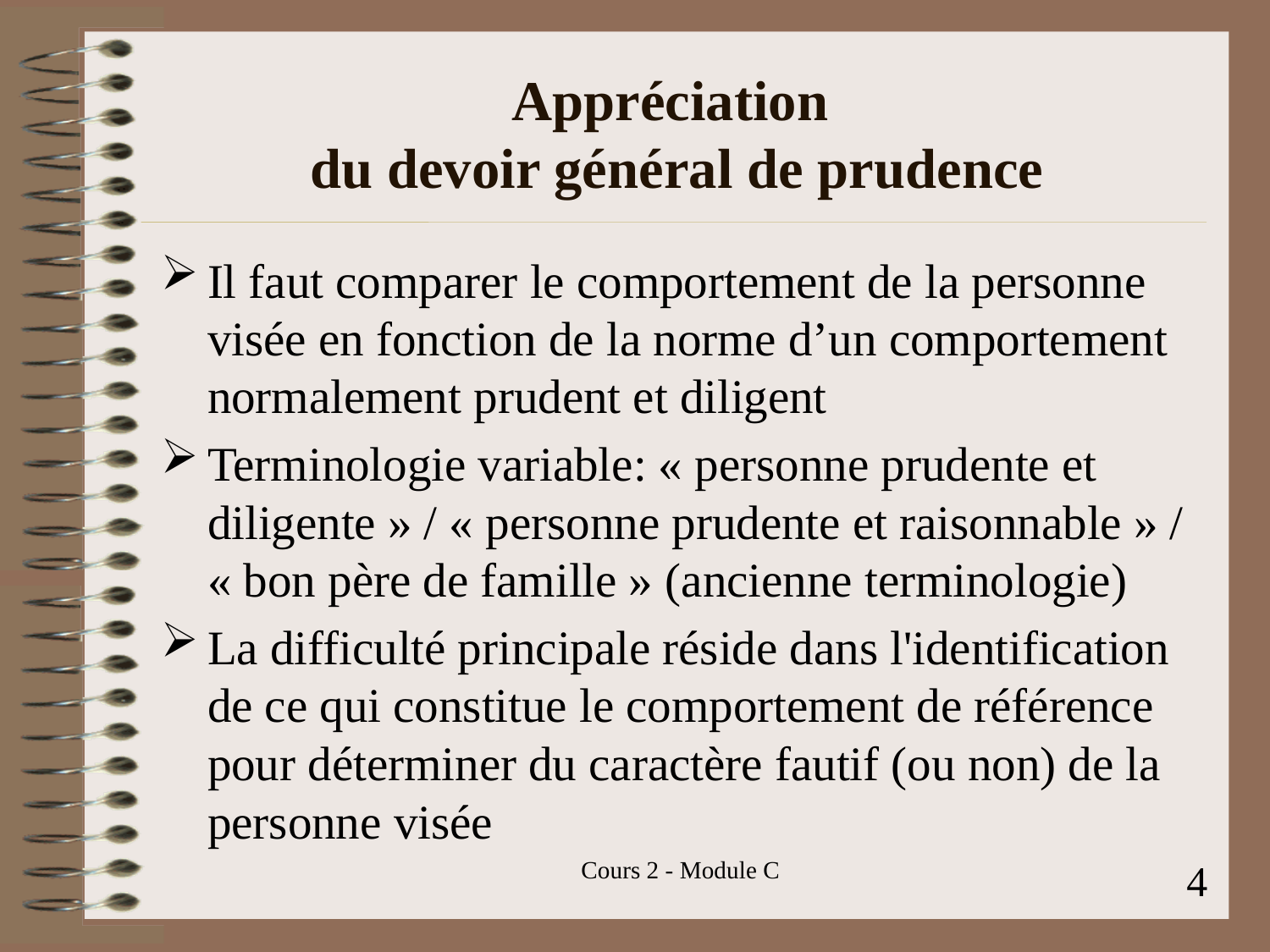

# Appréciation du devoir général de prudence
Il faut comparer le comportement de la personne visée en fonction de la norme d’un comportement normalement prudent et diligent
Terminologie variable: « personne prudente et diligente » / « personne prudente et raisonnable » / « bon père de famille » (ancienne terminologie)
La difficulté principale réside dans l'identification de ce qui constitue le comportement de référence pour déterminer du caractère fautif (ou non) de la personne visée

Cours 2 - Module C
4